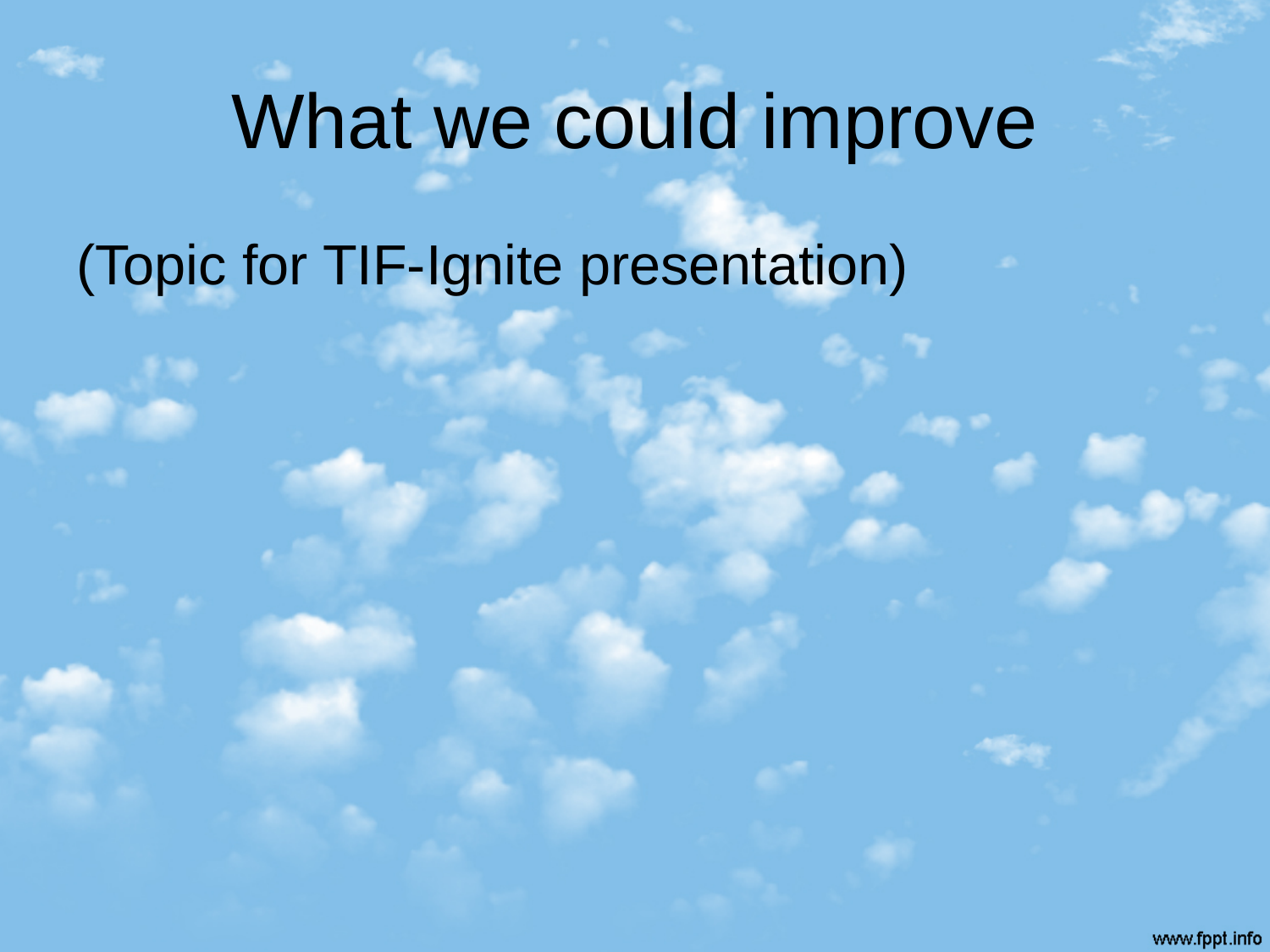

# What we could improve
(Topic for TIF-Ignite presentation)